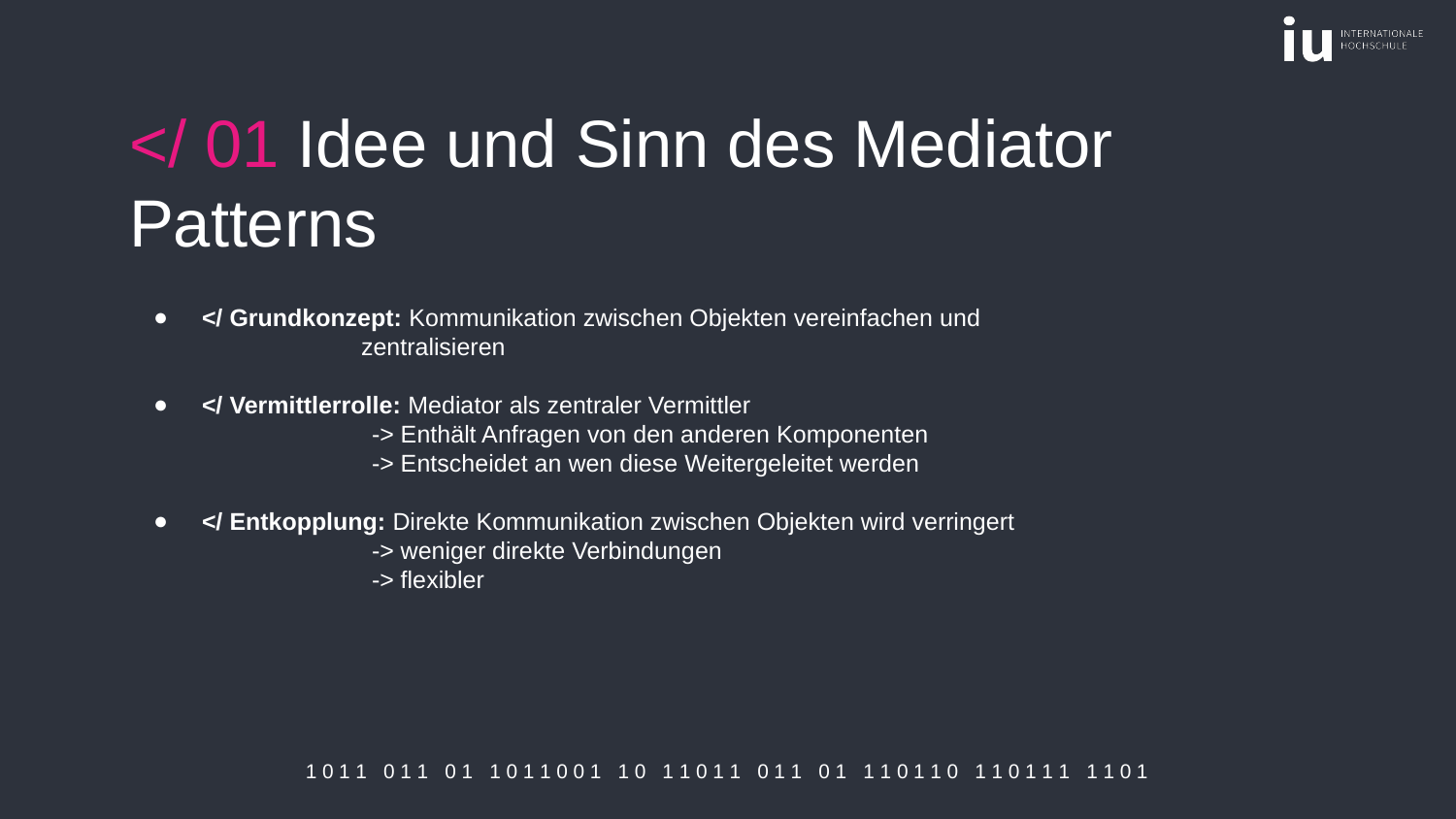

# </ 01 Idee und Sinn des Mediator Patterns
</ Grundkonzept: Kommunikation zwischen Objekten vereinfachen und 			  zentralisieren

</ Vermittlerrolle: Mediator als zentraler Vermittler
	-> Enthält Anfragen von den anderen Komponenten
	-> Entscheidet an wen diese Weitergeleitet werden

</ Entkopplung: Direkte Kommunikation zwischen Objekten wird verringert
	-> weniger direkte Verbindungen
	-> flexibler